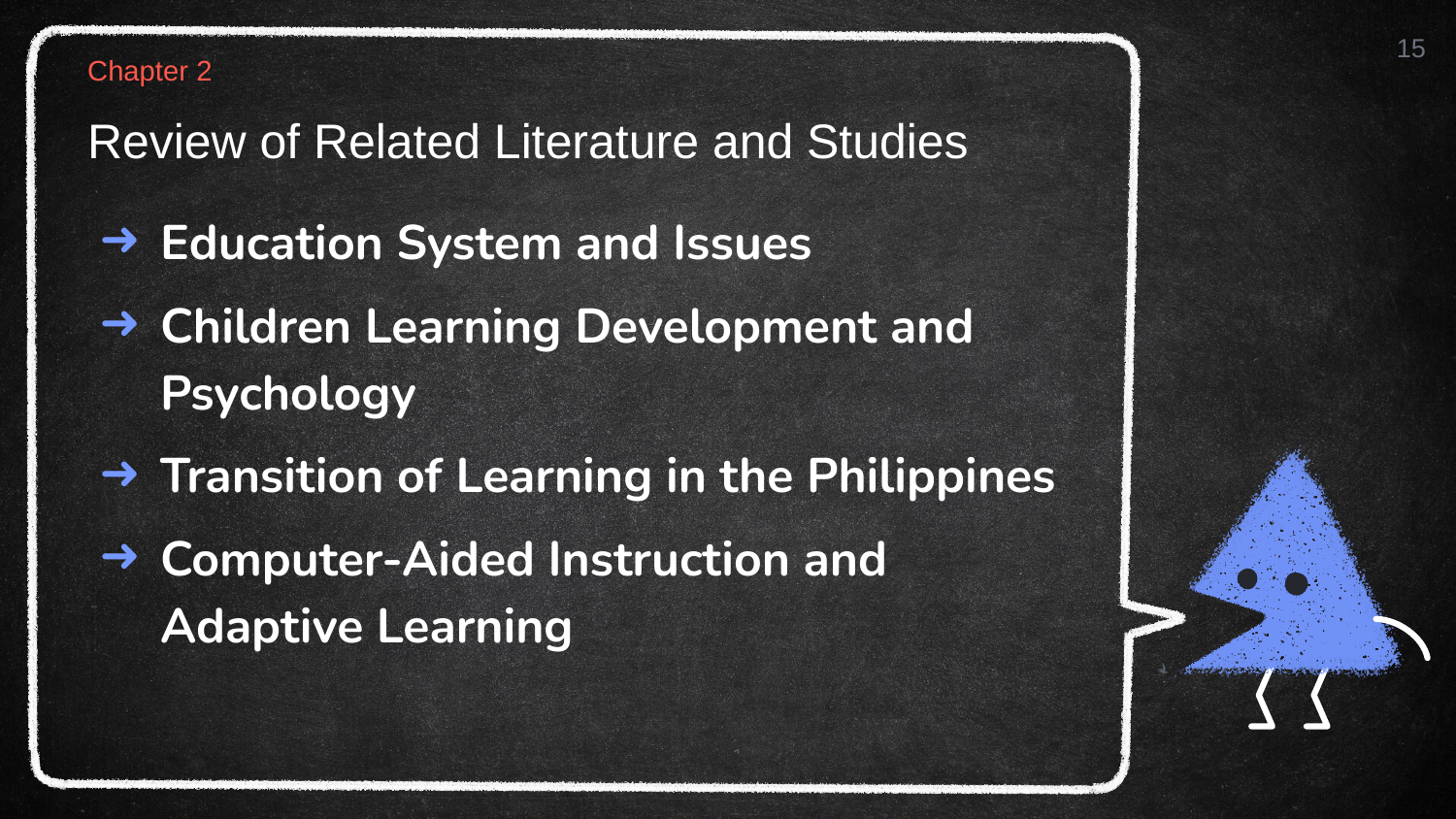

15
Chapter 2
# Review of Related Literature and Studies
Education System and Issues
Children Learning Development and Psychology
Transition of Learning in the Philippines
Computer-Aided Instruction and Adaptive Learning